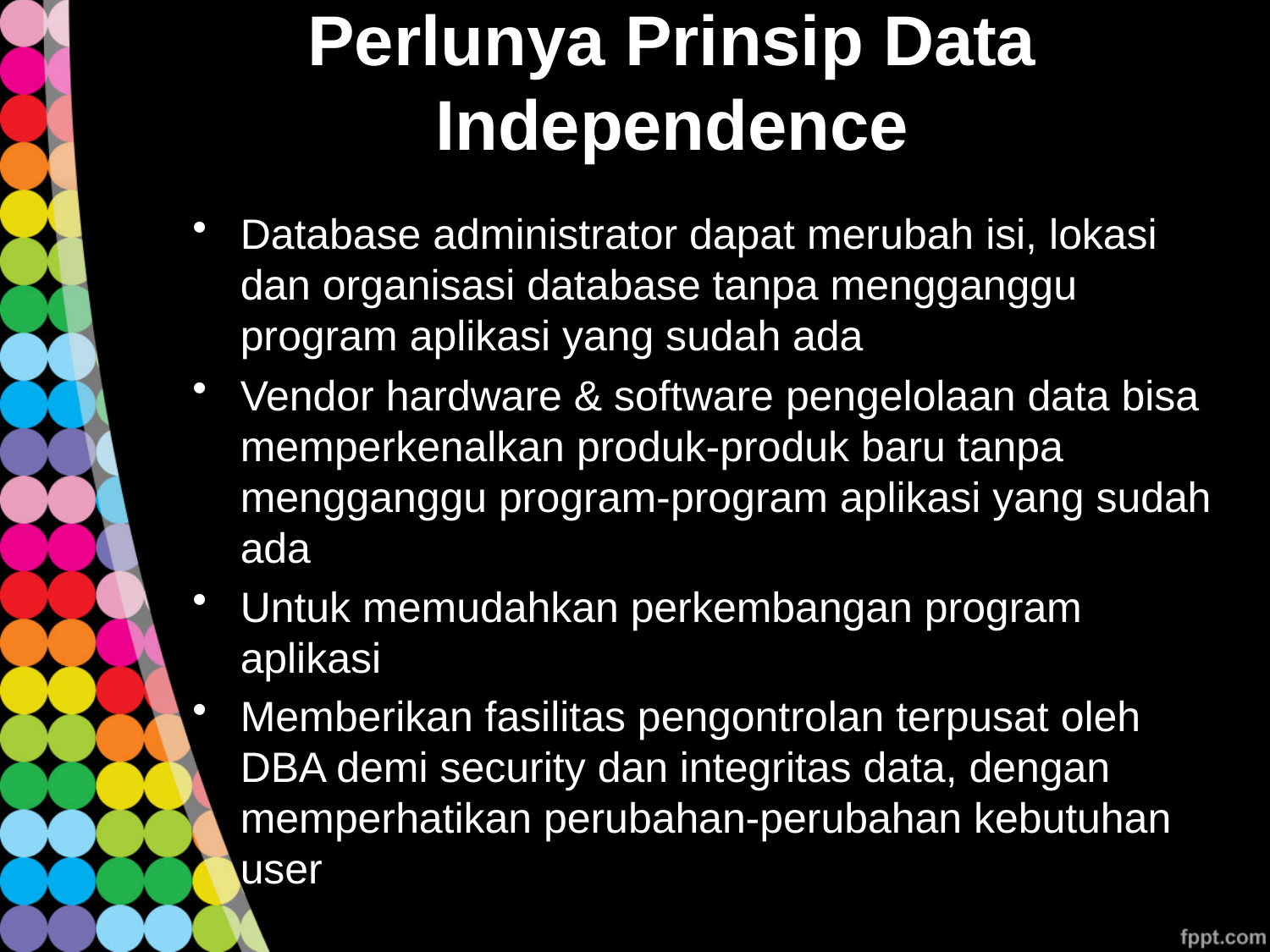

# Perlunya Prinsip Data Independence
Database administrator dapat merubah isi, lokasi dan organisasi database tanpa mengganggu program aplikasi yang sudah ada
Vendor hardware & software pengelolaan data bisa memperkenalkan produk-produk baru tanpa mengganggu program-program aplikasi yang sudah ada
Untuk memudahkan perkembangan program aplikasi
Memberikan fasilitas pengontrolan terpusat oleh DBA demi security dan integritas data, dengan memperhatikan perubahan-perubahan kebutuhan user